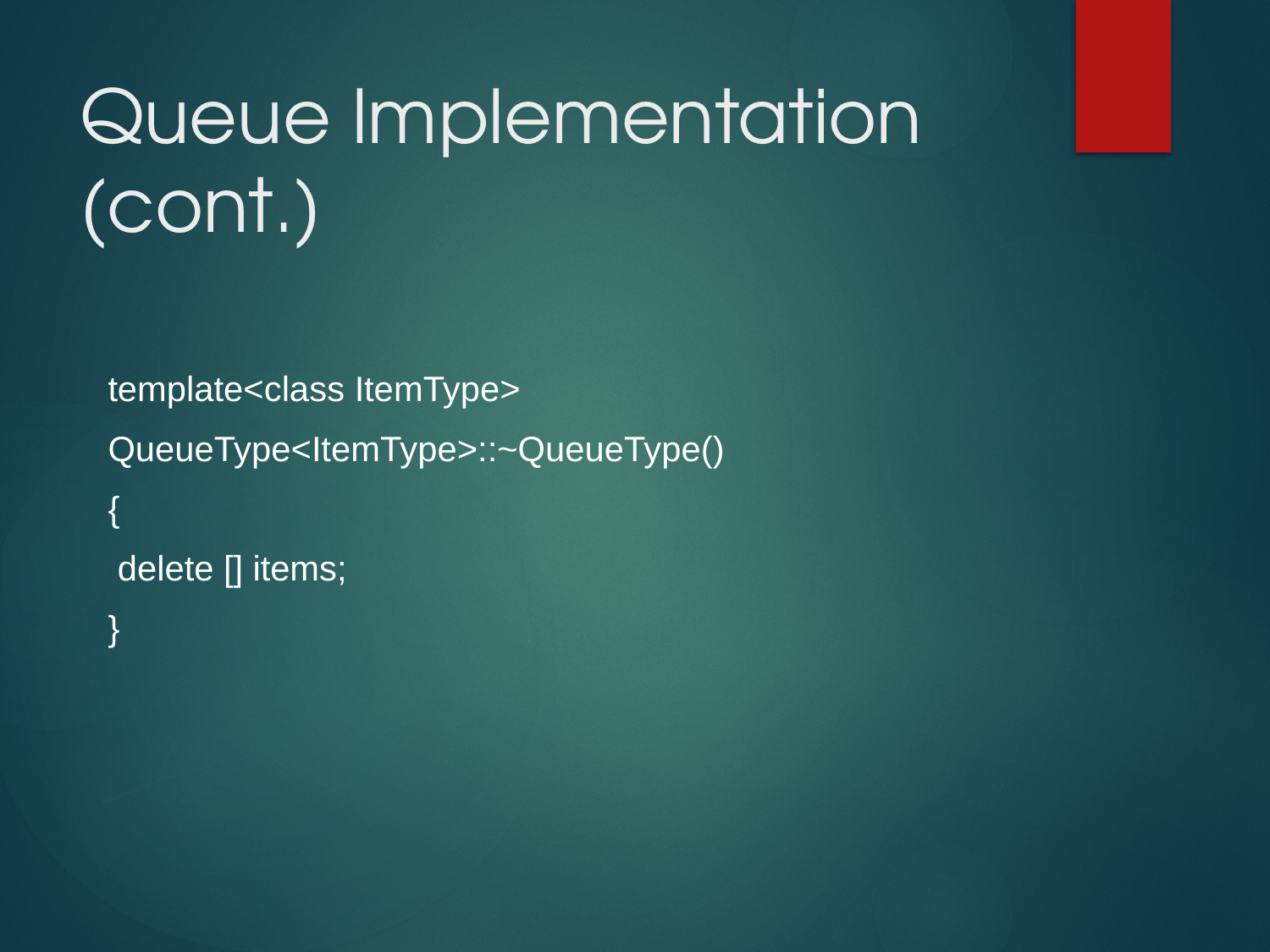

# Queue Implementation (cont.)
template<class ItemType>
QueueType<ItemType>::~QueueType()
{
 delete [] items;
}